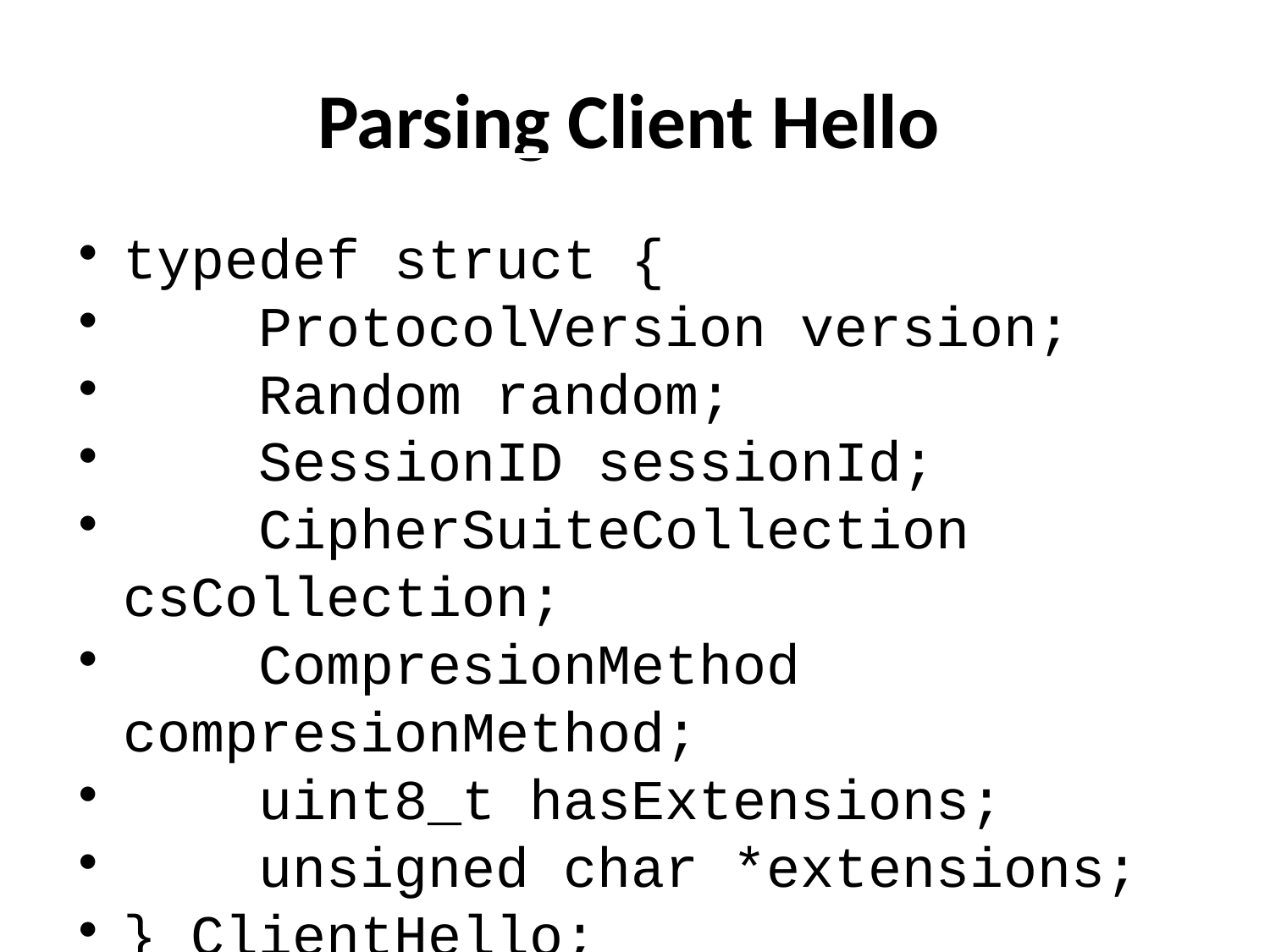

Parsing Client Hello
typedef struct {
    ProtocolVersion version;
    Random random;
    SessionID sessionId;
    CipherSuiteCollection csCollection;
    CompresionMethod compresionMethod;
    uint8_t hasExtensions;
    unsigned char *extensions;
} ClientHello;